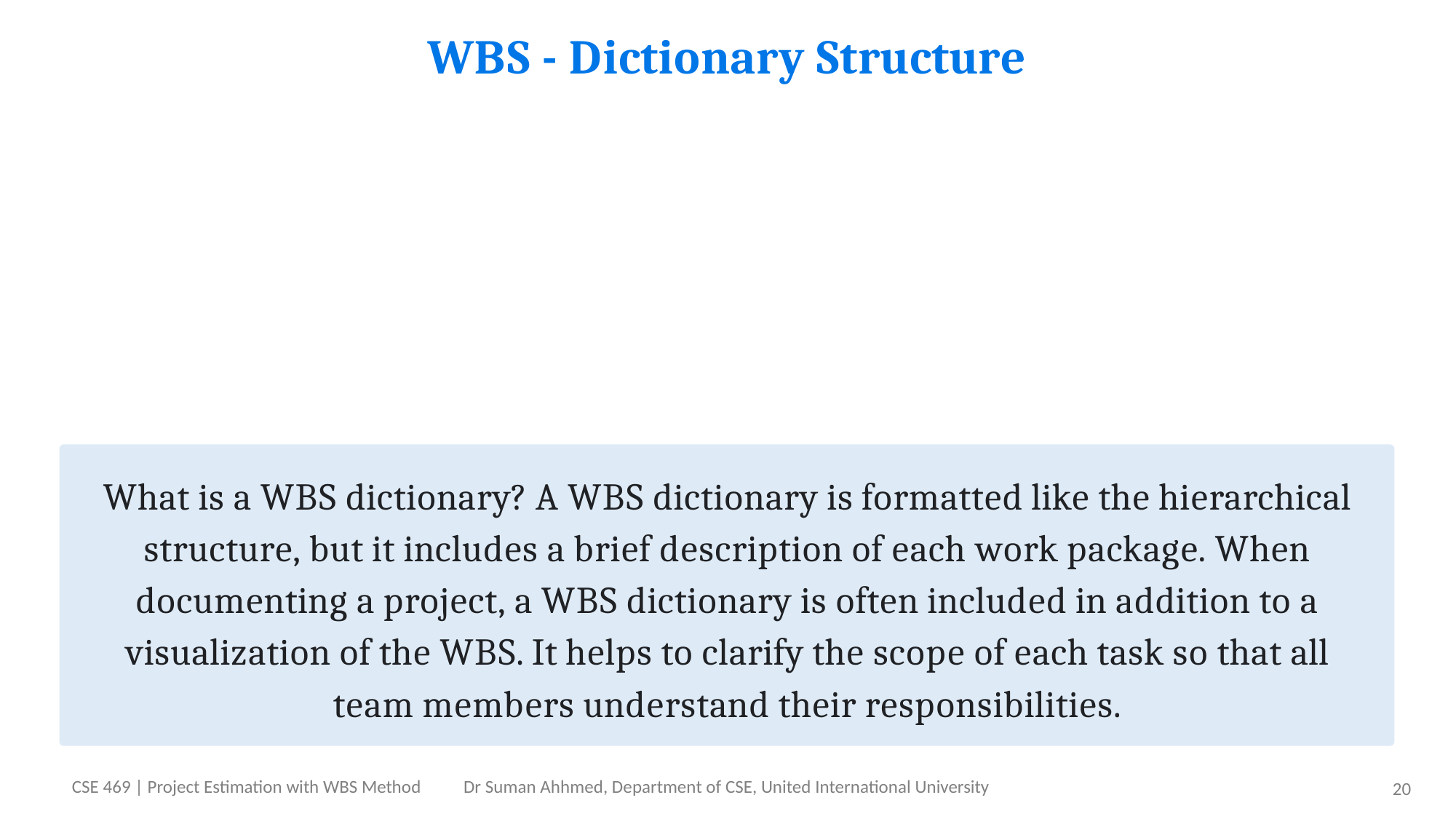

# WBS - Dictionary Structure
What is a WBS dictionary? A WBS dictionary is formatted like the hierarchical structure, but it includes a brief description of each work package. When documenting a project, a WBS dictionary is often included in addition to a visualization of the WBS. It helps to clarify the scope of each task so that all team members understand their responsibilities.